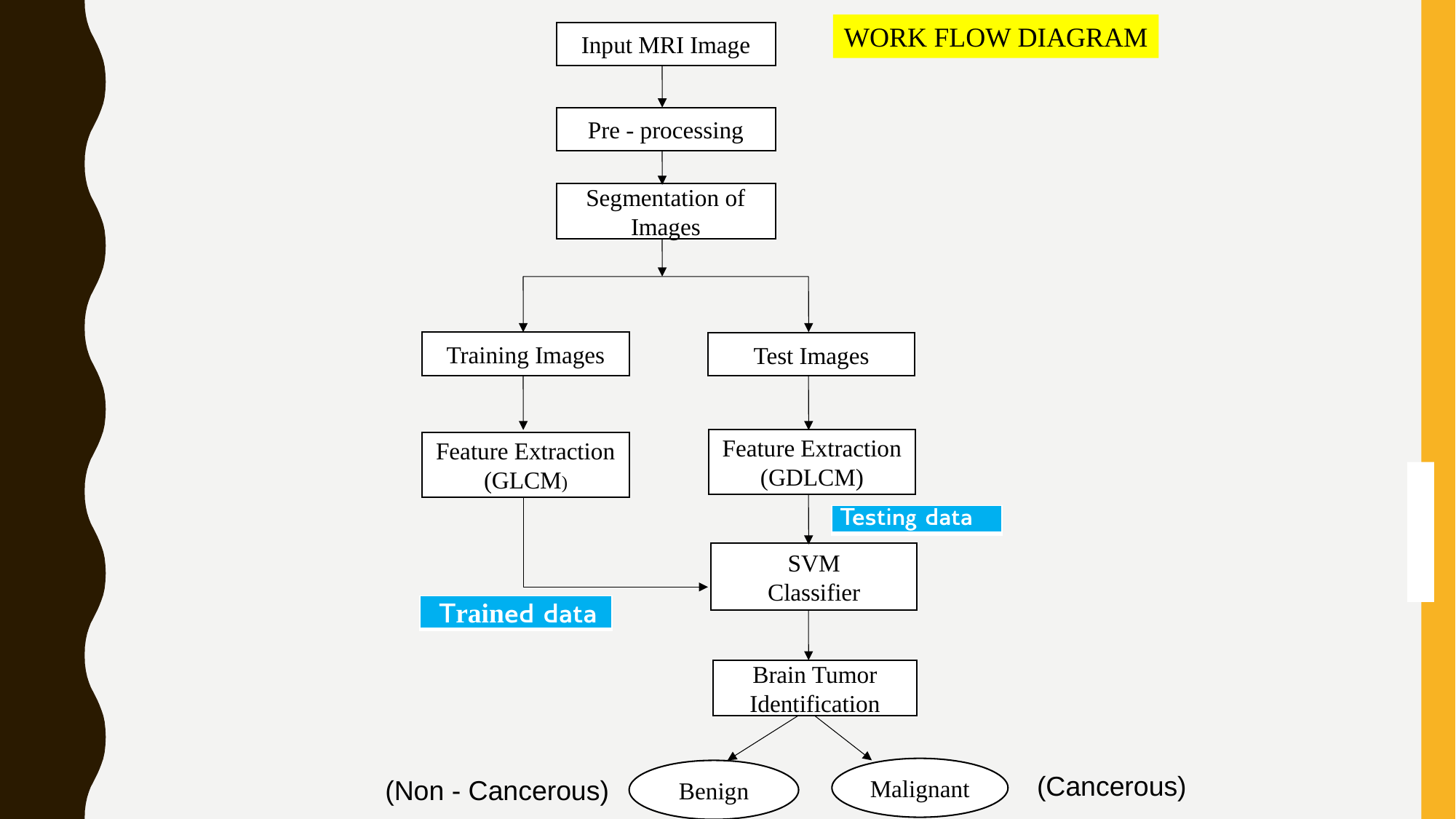

WORK FLOW DIAGRAM
Input MRI Image

Pre - processing

Segmentation of Images

Training Images
Test Images

Feature Extraction
(GDLCM)
Feature Extraction
(GLCM)

| Testing data |
| --- |

SVM
Classifier
| Trained data |
| --- |

Brain Tumor Identification

Malignant
Benign
(Cancerous)
 (Non - Cancerous)